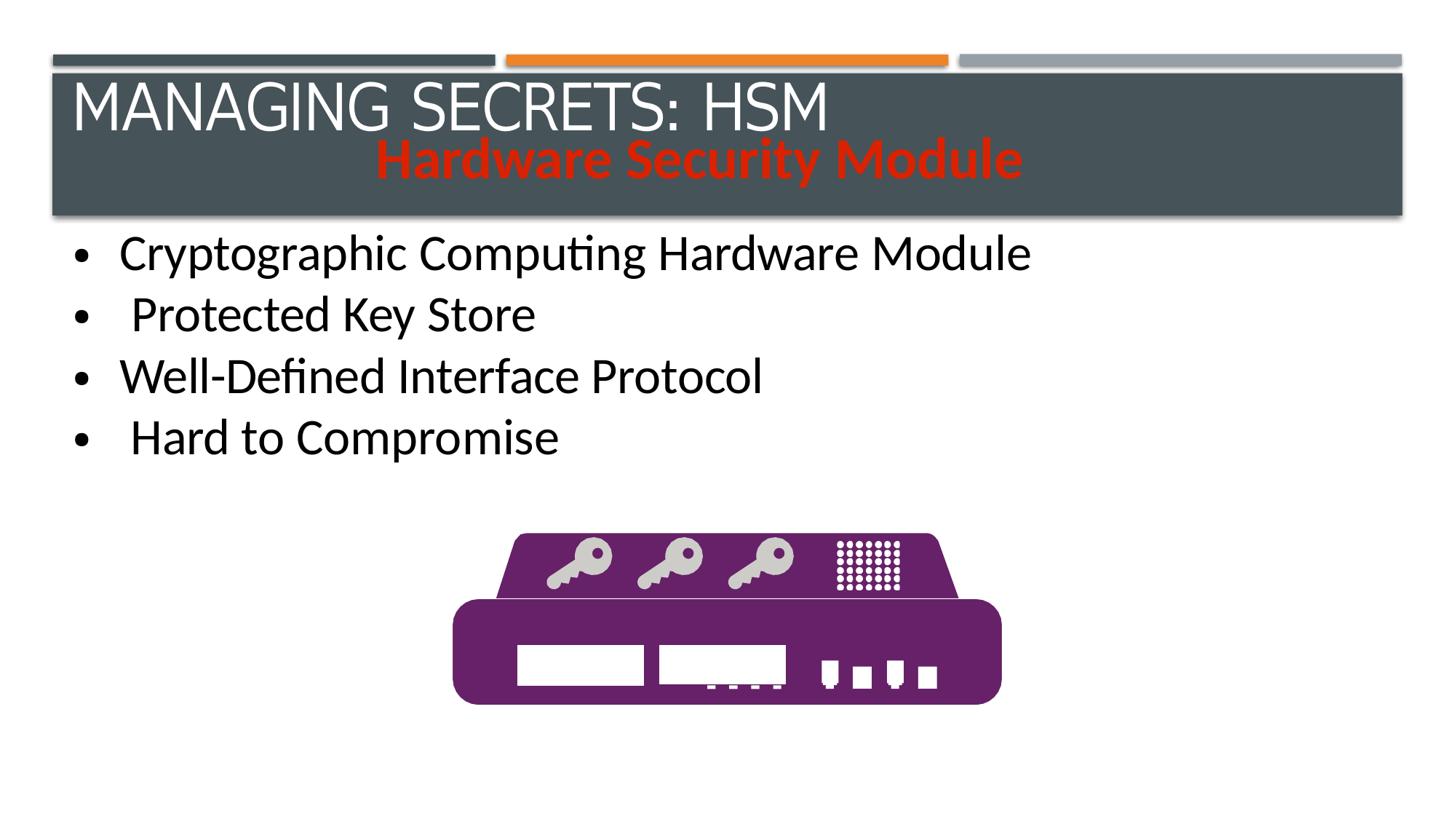

# Managing Secrets: HSM
Hardware Security Module
Cryptographic Computing Hardware Module  Protected Key Store
Well-Defined Interface Protocol  Hard to Compromise
●
●
●
●

|  |  |  |  |  |  |
| --- | --- | --- | --- | --- | --- |
|  |  |  |  |  |  |
|  |  |  |  |  |  |
| --- | --- | --- | --- | --- | --- |
|  |  |  |  |  |  |